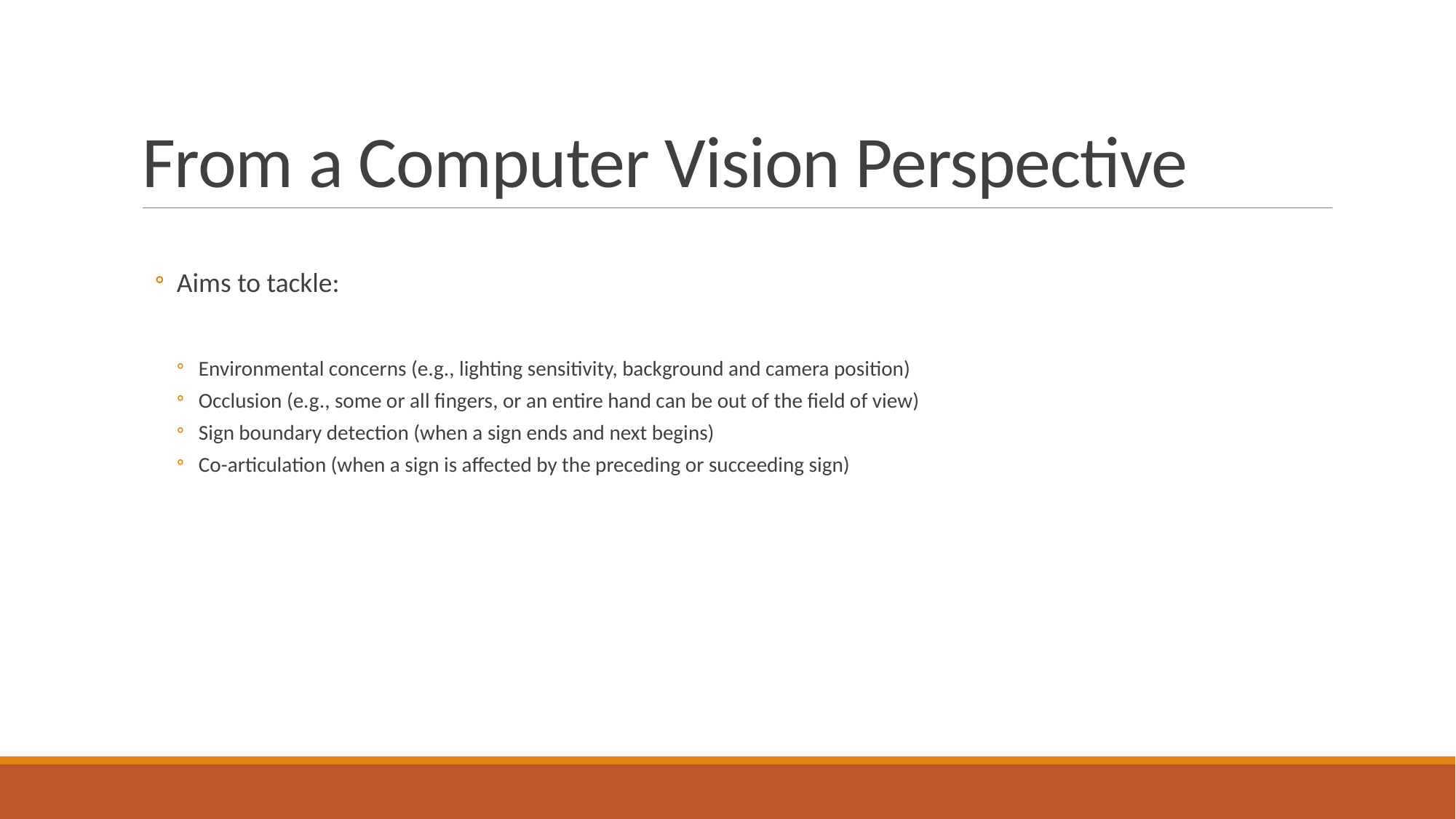

# From a Computer Vision Perspective

Aims to tackle:

Environmental concerns (e.g., lighting sensitivity, background and camera position)
Occlusion (e.g., some or all fingers, or an entire hand can be out of the field of view)
Sign boundary detection (when a sign ends and next begins)
Co-articulation (when a sign is affected by the preceding or succeeding sign)